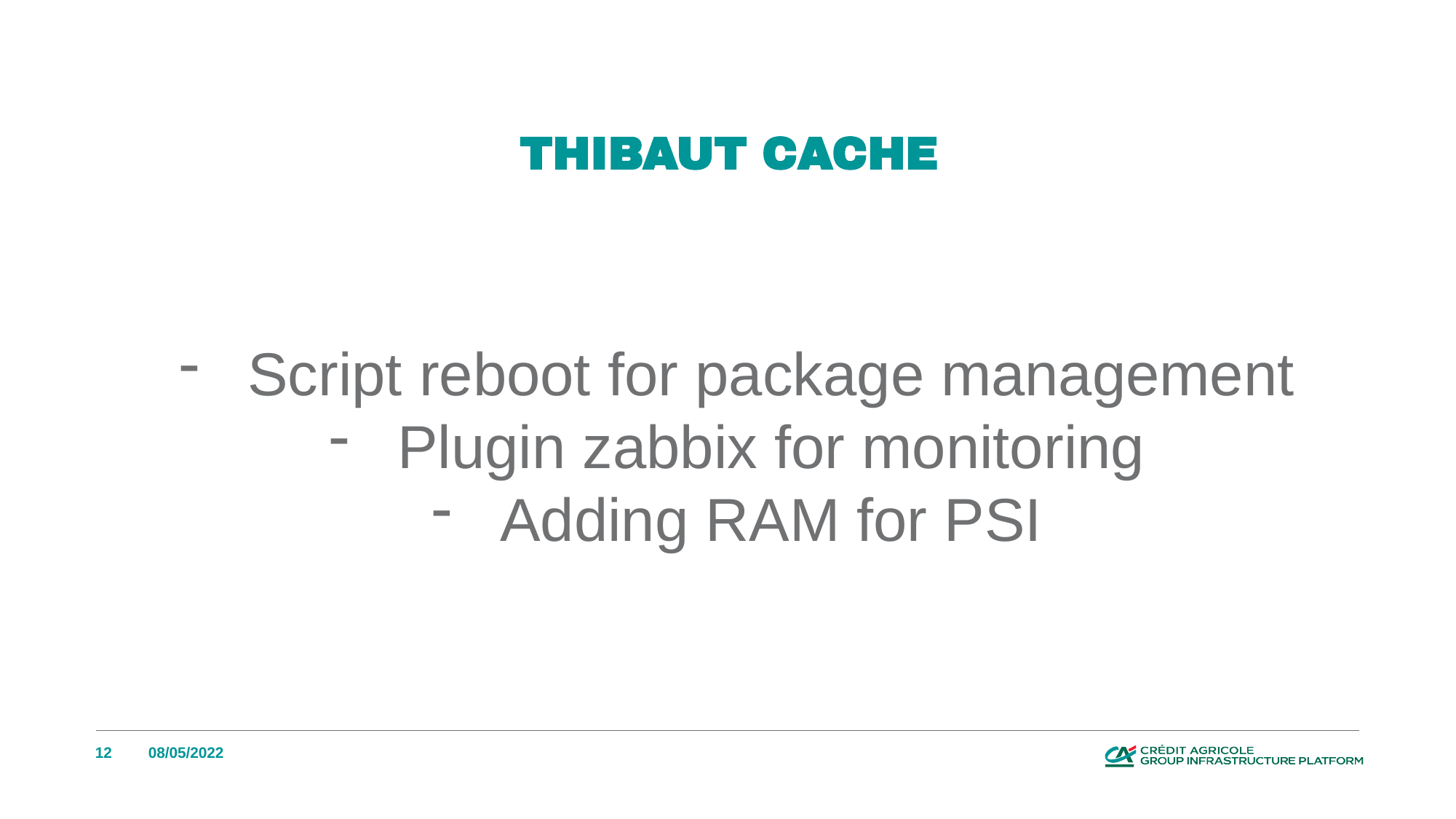

# Thibaut Cache
Script reboot for package management
Plugin zabbix for monitoring
Adding RAM for PSI

12
08/05/2022